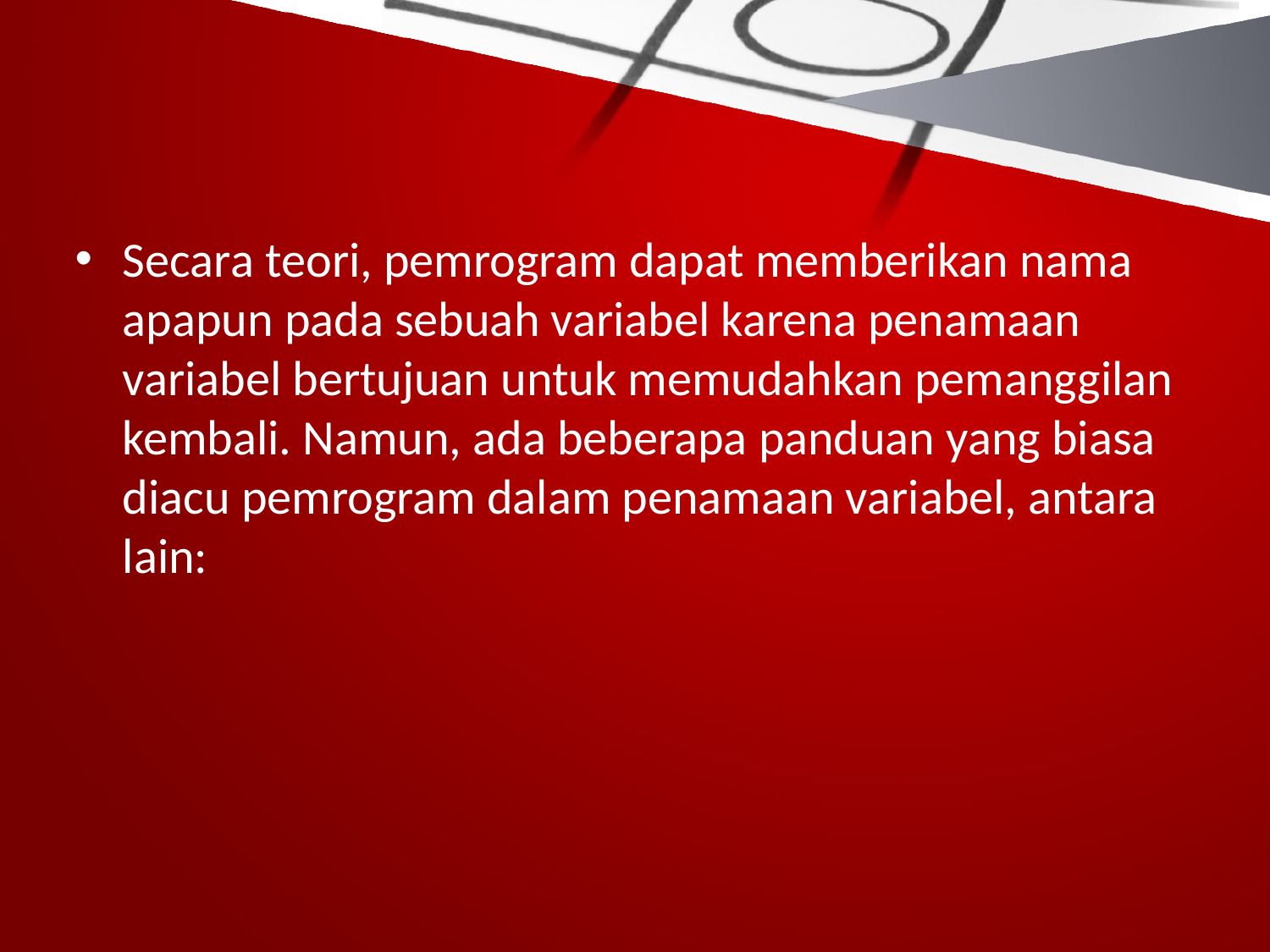

#
Secara teori, pemrogram dapat memberikan nama apapun pada sebuah variabel karena penamaan variabel bertujuan untuk memudahkan pemanggilan kembali. Namun, ada beberapa panduan yang biasa diacu pemrogram dalam penamaan variabel, antara lain: